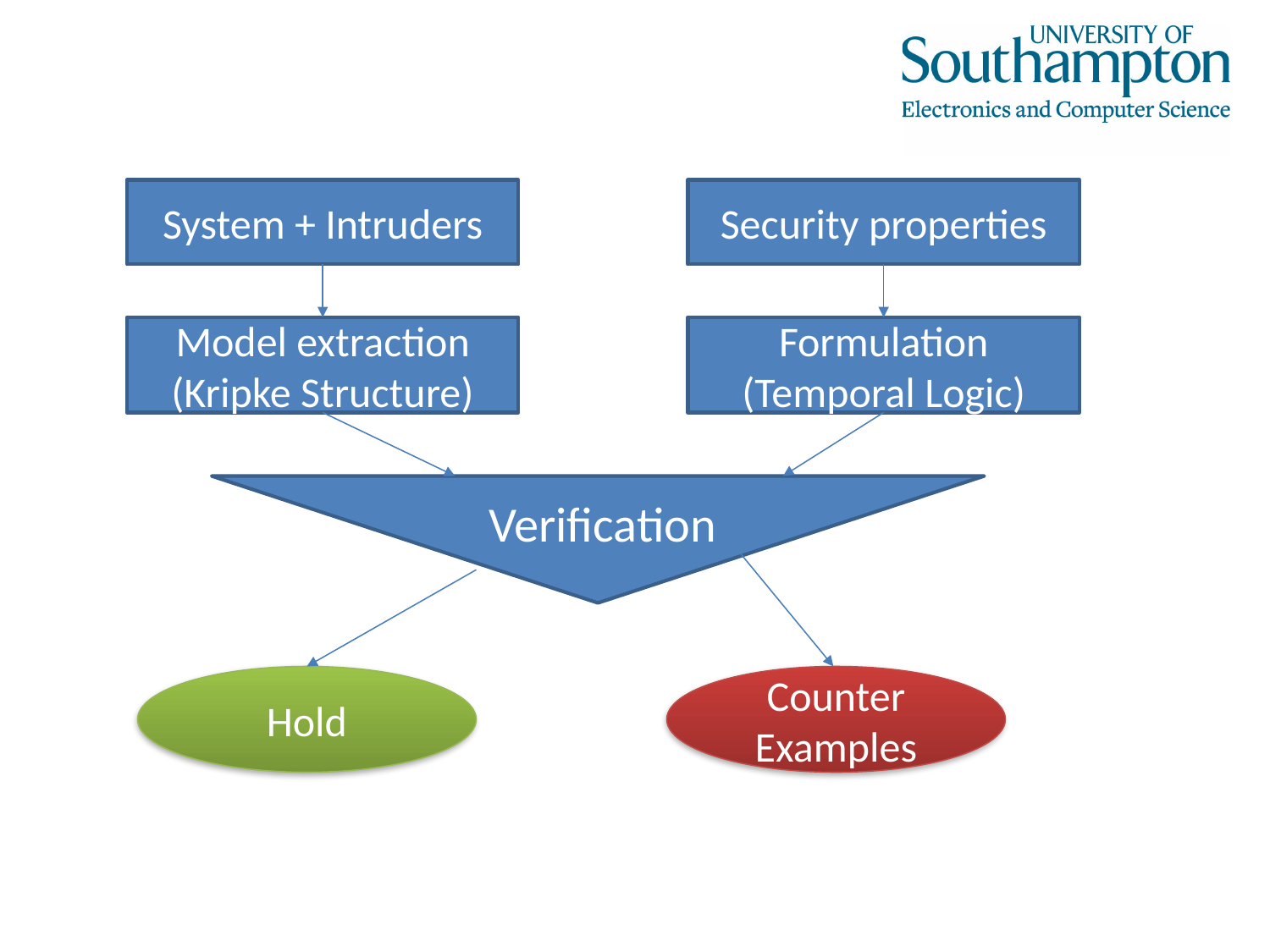

System + Intruders
Security properties
Model extraction
(Kripke Structure)
Formulation
(Temporal Logic)

Verification
Hold
Counter Examples